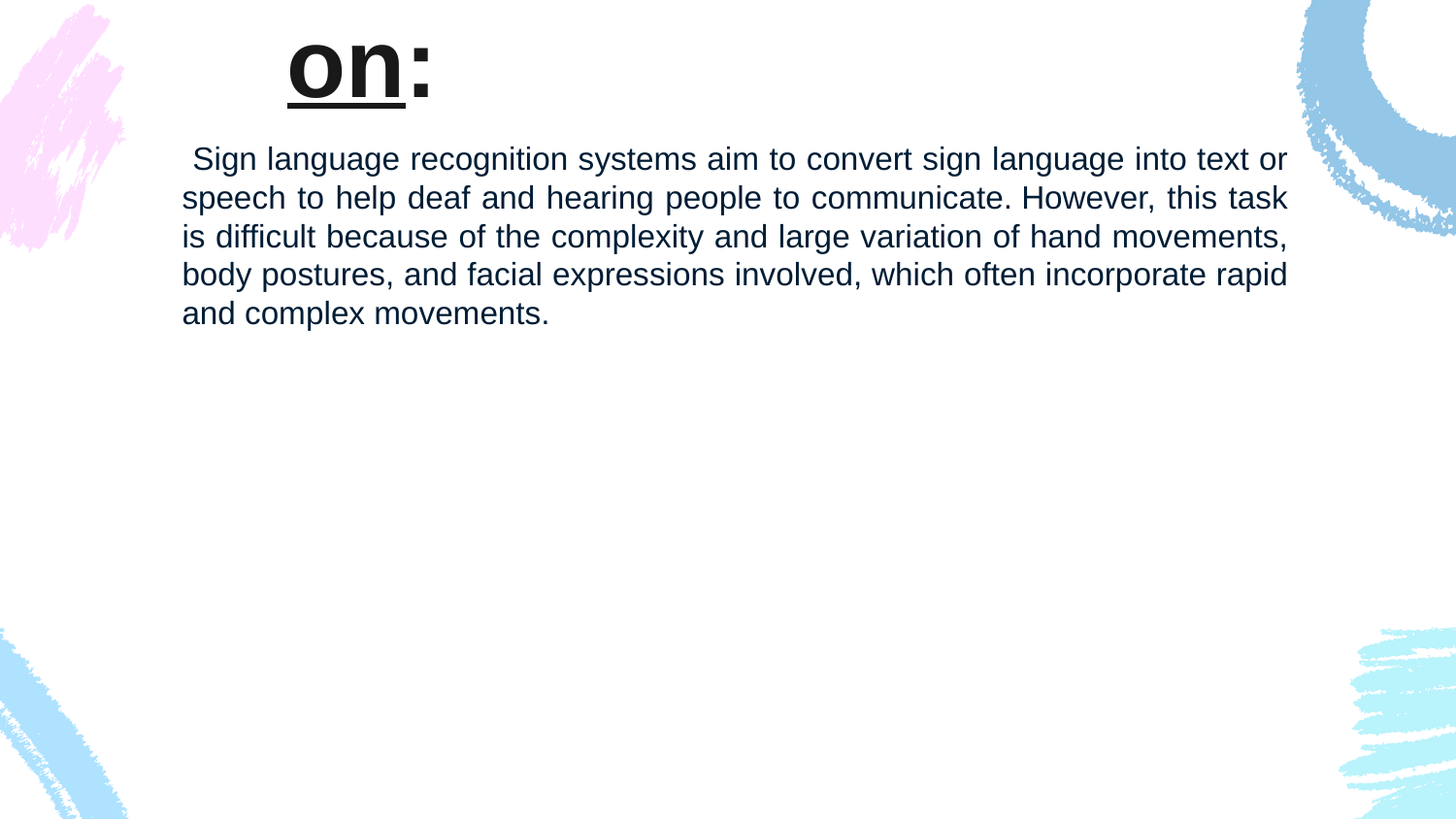

# Conclusion:
      Sign language recognition systems aim to convert sign language into text or speech to help deaf and hearing people to communicate. However, this task is difficult because of the complexity and large variation of hand movements, body postures, and facial expressions involved, which often incorporate rapid and complex movements.